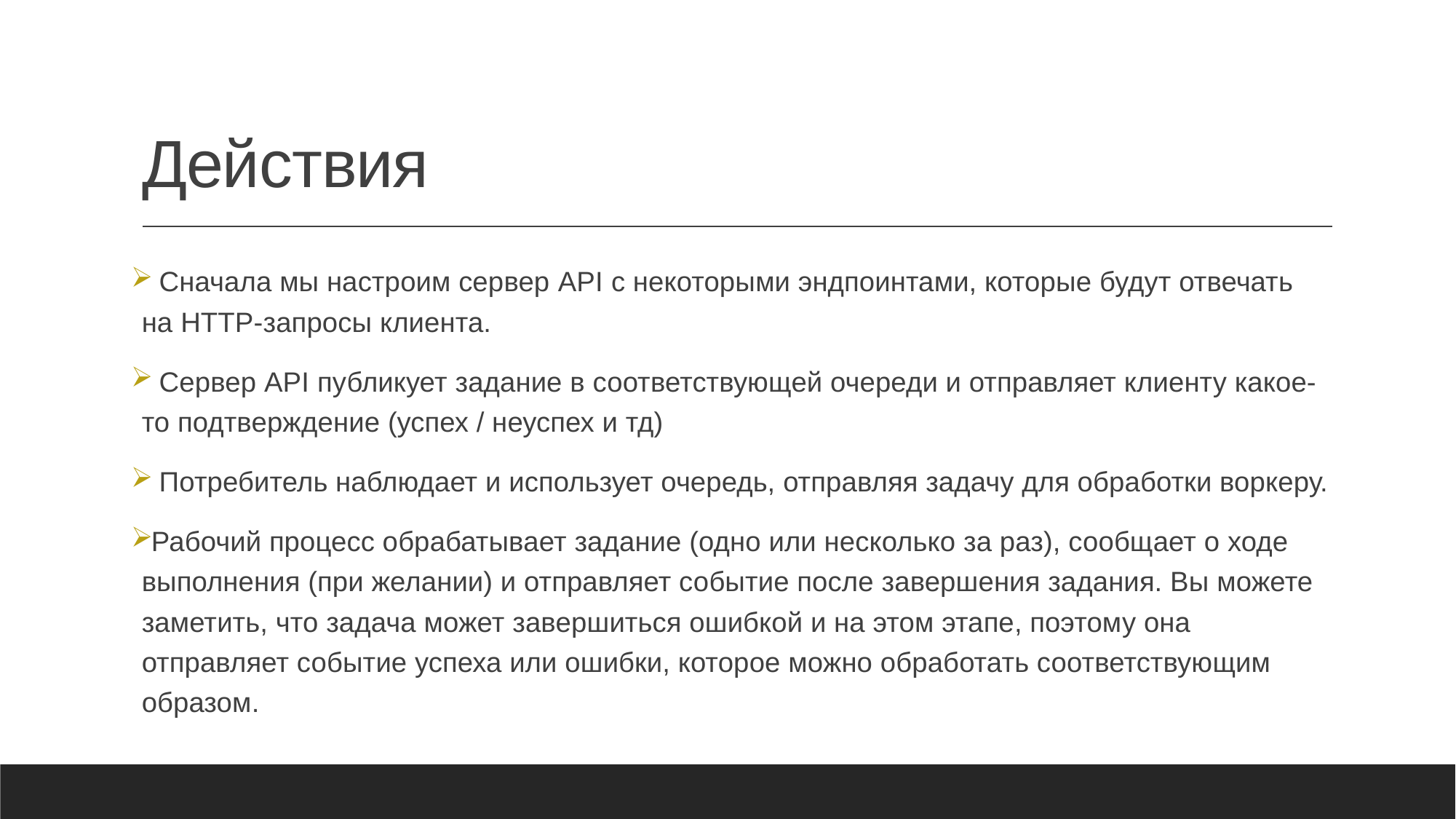

# Действия
 Сначала мы настроим сервер API с некоторыми эндпоинтами, которые будут отвечать на HTTP-запросы клиента.
 Сервер API публикует задание в соответствующей очереди и отправляет клиенту какое-то подтверждение (успех / неуспех и тд)
 Потребитель наблюдает и использует очередь, отправляя задачу для обработки воркеру.
Рабочий процесс обрабатывает задание (одно или несколько за раз), сообщает о ходе выполнения (при желании) и отправляет событие после завершения задания. Вы можете заметить, что задача может завершиться ошибкой и на этом этапе, поэтому она отправляет событие успеха или ошибки, которое можно обработать соответствующим образом.